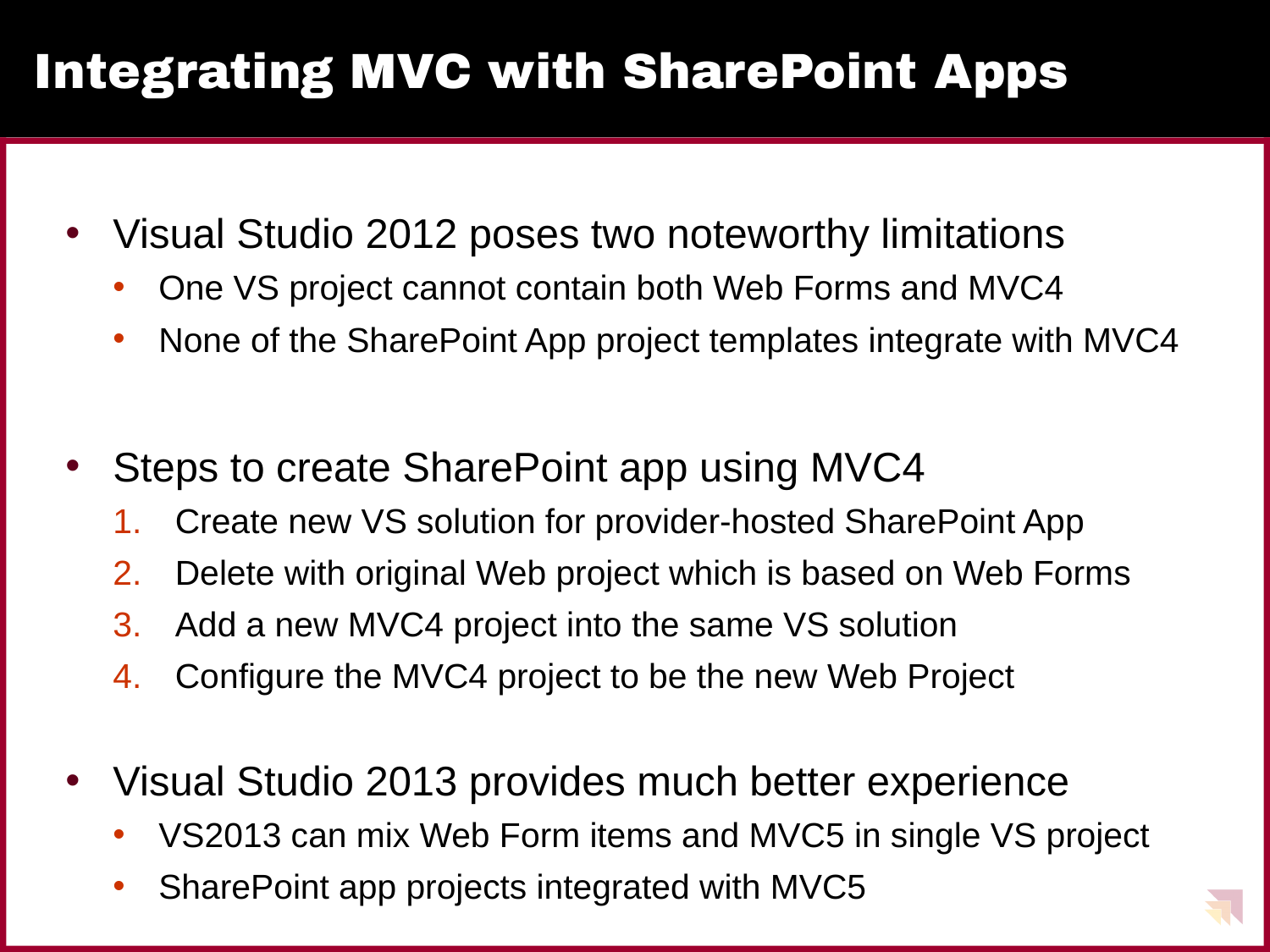

# Integrating MVC with SharePoint Apps
Visual Studio 2012 poses two noteworthy limitations
One VS project cannot contain both Web Forms and MVC4
None of the SharePoint App project templates integrate with MVC4

Steps to create SharePoint app using MVC4
Create new VS solution for provider-hosted SharePoint App
Delete with original Web project which is based on Web Forms
Add a new MVC4 project into the same VS solution
Configure the MVC4 project to be the new Web Project

Visual Studio 2013 provides much better experience
VS2013 can mix Web Form items and MVC5 in single VS project
SharePoint app projects integrated with MVC5